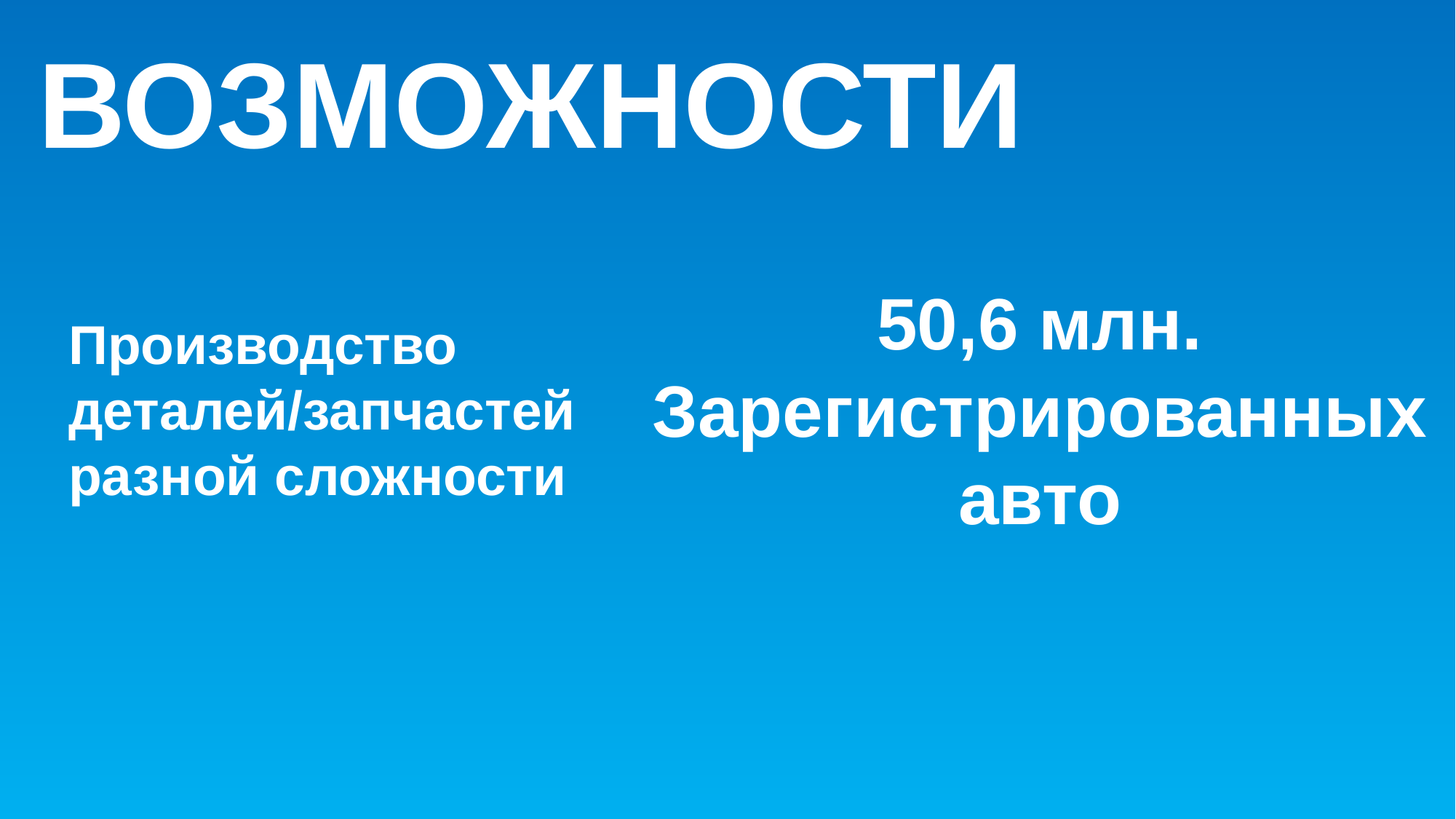

ВОЗМОЖНОСТИ
50,6 млн.
Зарегистрированных авто
Производство деталей/запчастей разной сложности